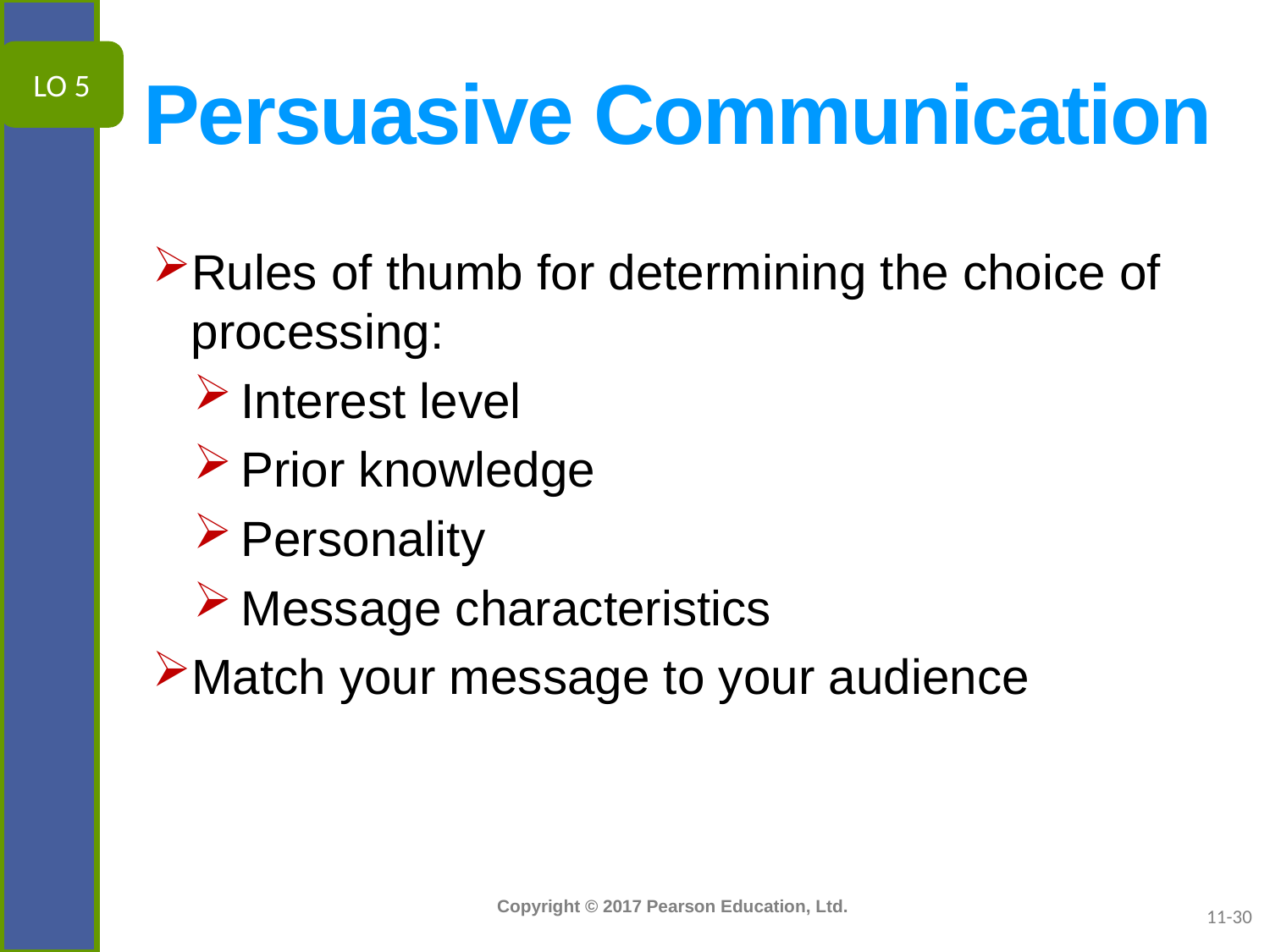

# Persuasive Communication
LO 5
Rules of thumb for determining the choice of processing:
Interest level
Prior knowledge
Personality
Message characteristics
Match your message to your audience

11-30